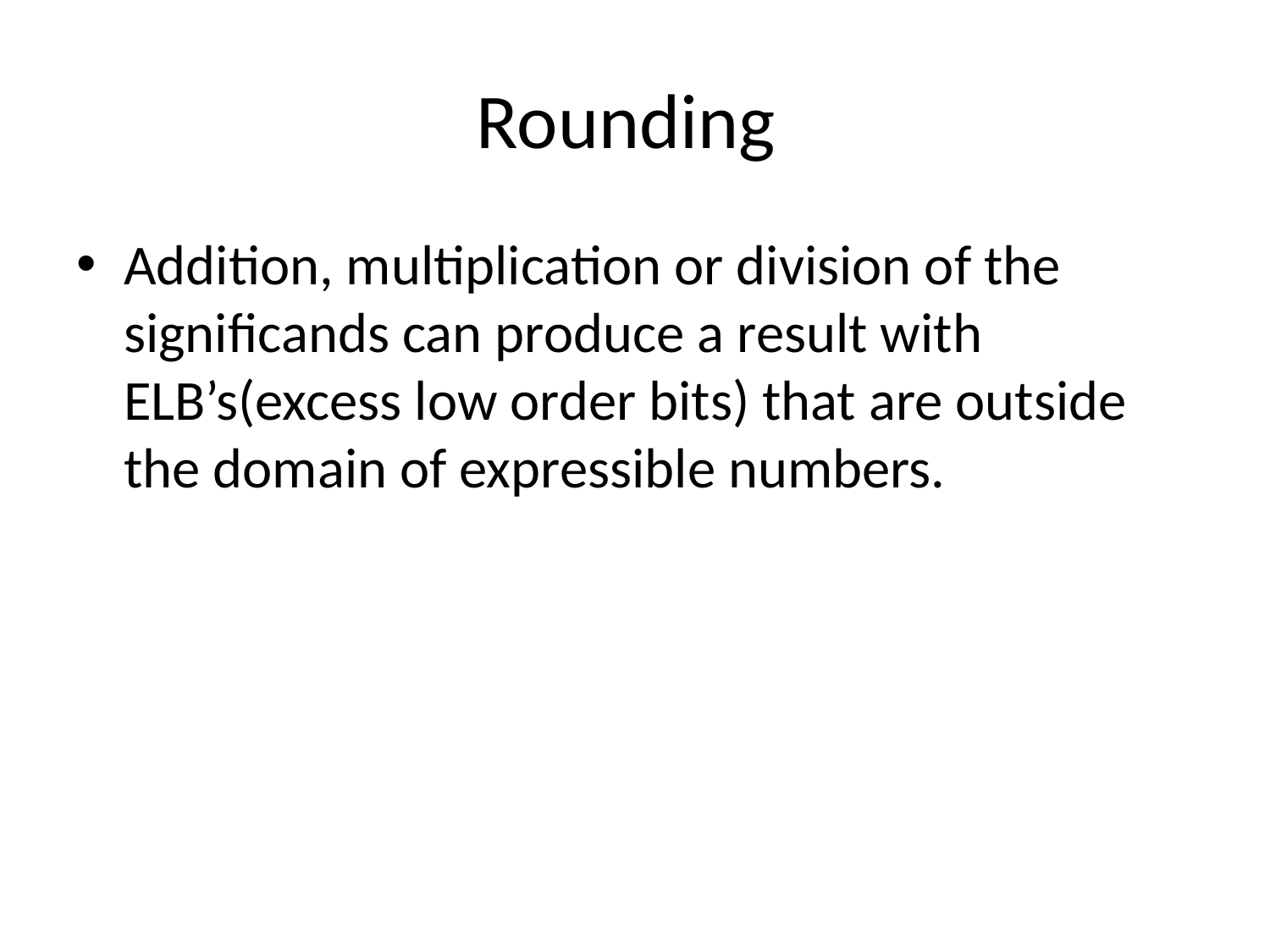

# Rounding
Addition, multiplication or division of the significands can produce a result with ELB’s(excess low order bits) that are outside the domain of expressible numbers.